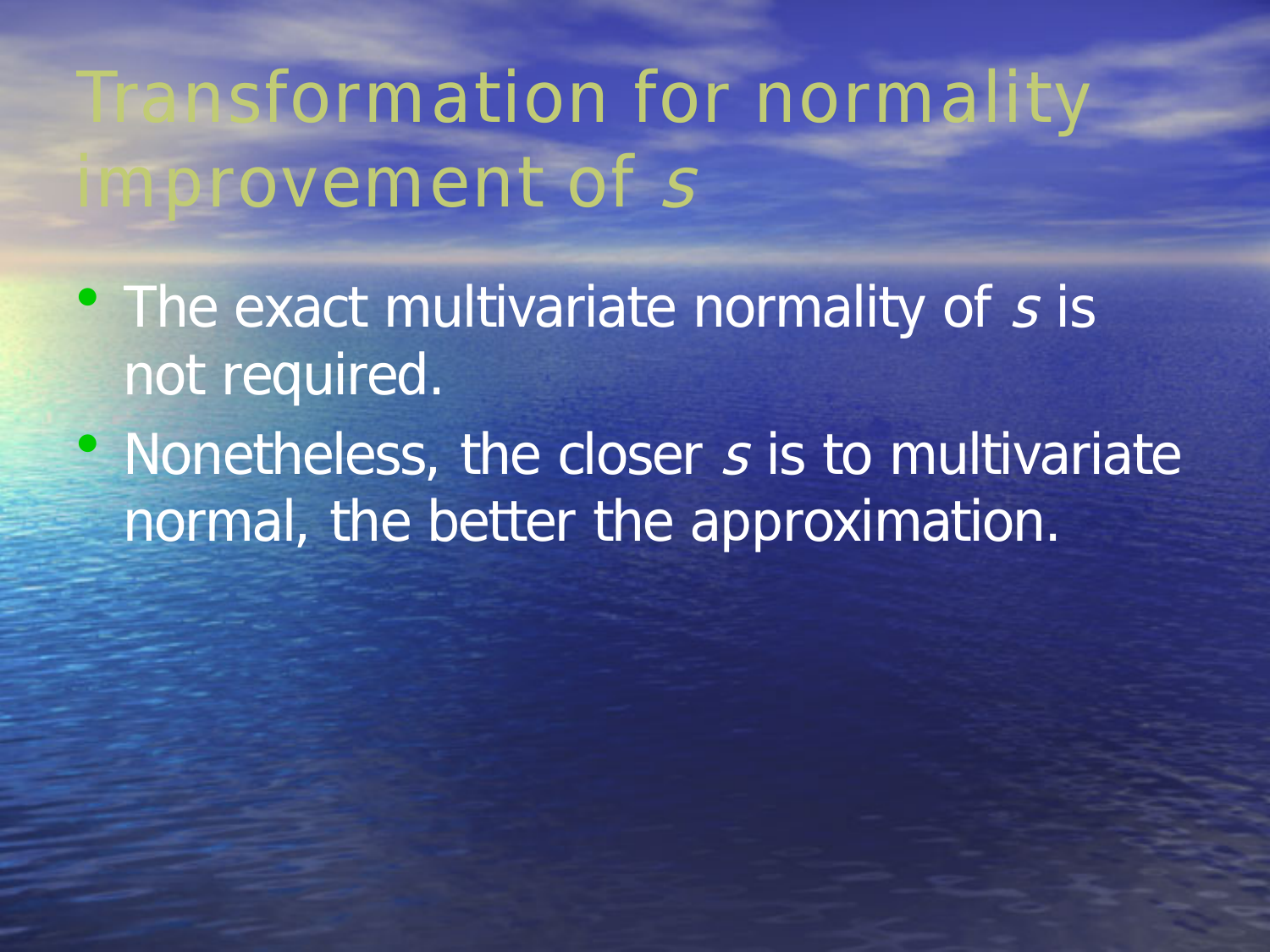

# Transformation for normality improvement of s
The exact multivariate normality of s is not required.
Nonetheless, the closer s is to multivariate normal, the better the approximation.